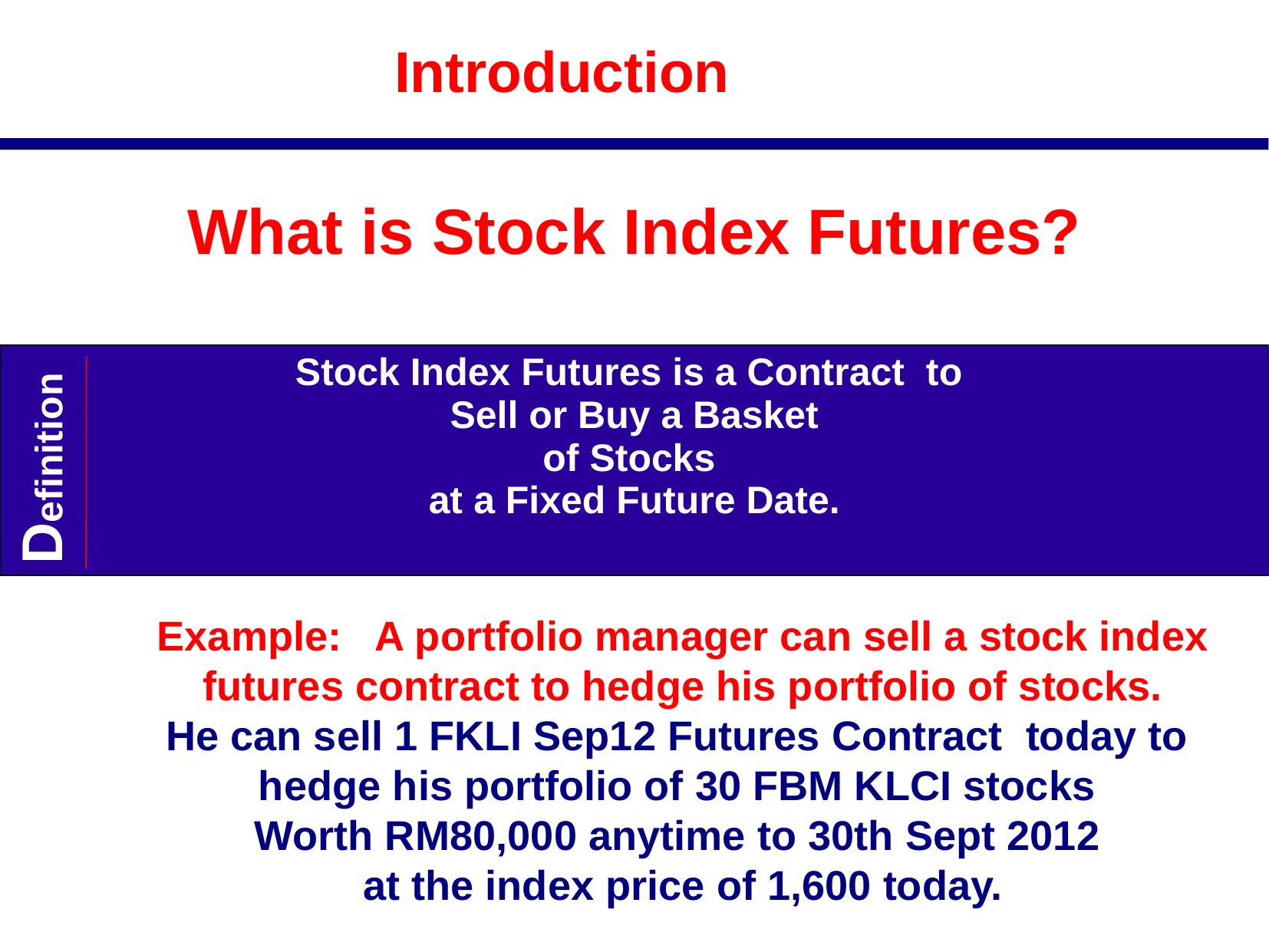

Introduction

What is Stock Index Futures?
Stock Index Futures is a Contract  to
Sell or Buy a Basket
of Stocks
at a Fixed Future Date.

Definition
Example:   A portfolio manager can sell a stock index futures contract to hedge his portfolio of stocks.
He can sell 1 FKLI Sep12 Futures Contract  today to
hedge his portfolio of 30 FBM KLCI stocks
Worth RM80,000 anytime to 30th Sept 2012
at the index price of 1,600 today.